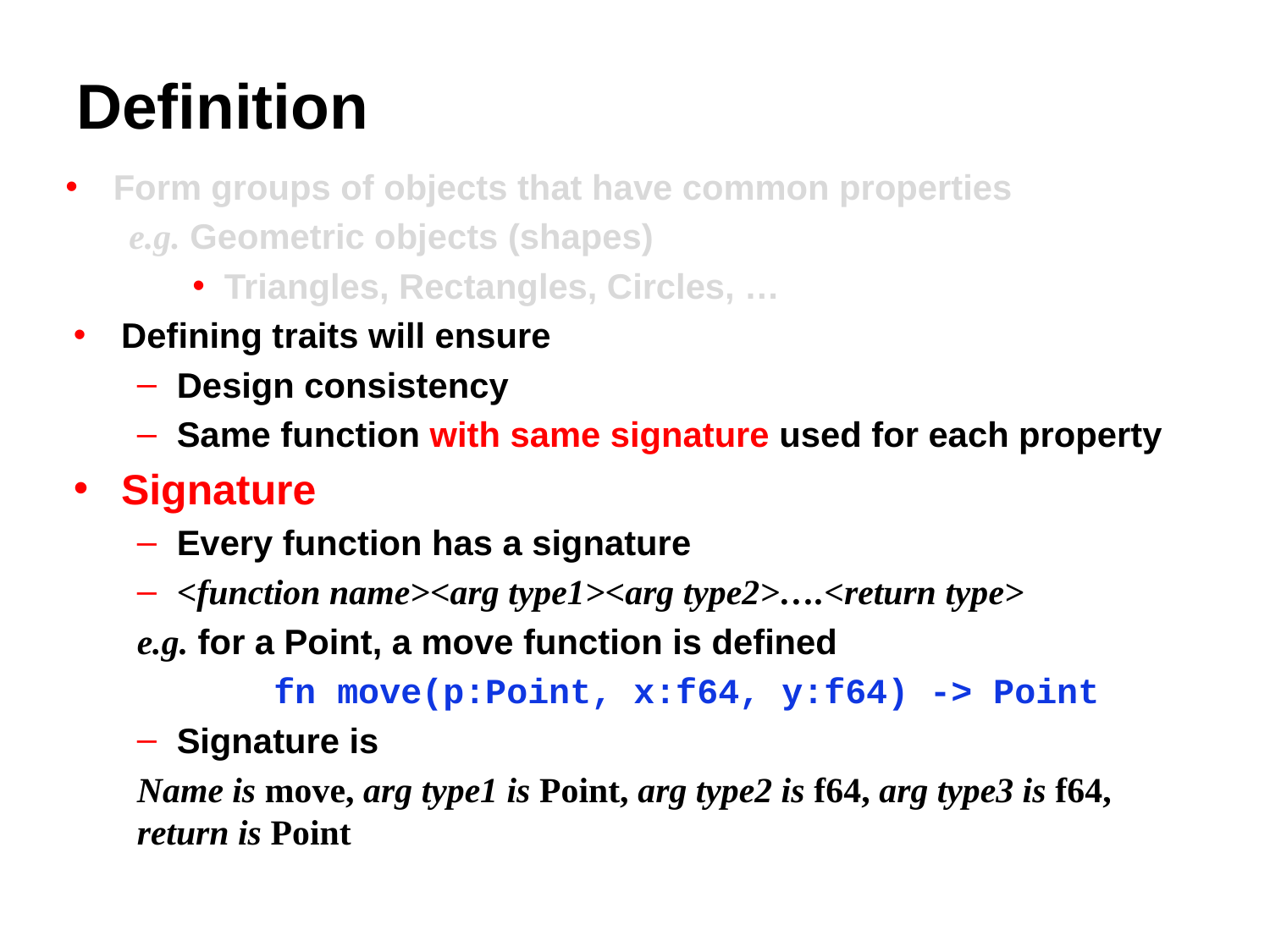

# Definition
Form groups of objects that have common properties
e.g. Geometric objects (shapes)
Triangles, Rectangles, Circles, …
Defining traits will ensure
Design consistency
Same function with same signature used for each property
Signature
Every function has a signature
<function name><arg type1><arg type2>….<return type>
e.g. for a Point, a move function is defined
fn move(p:Point, x:f64, y:f64) -> Point
Signature is
Name is move, arg type1 is Point, arg type2 is f64, arg type3 is f64,
return is Point